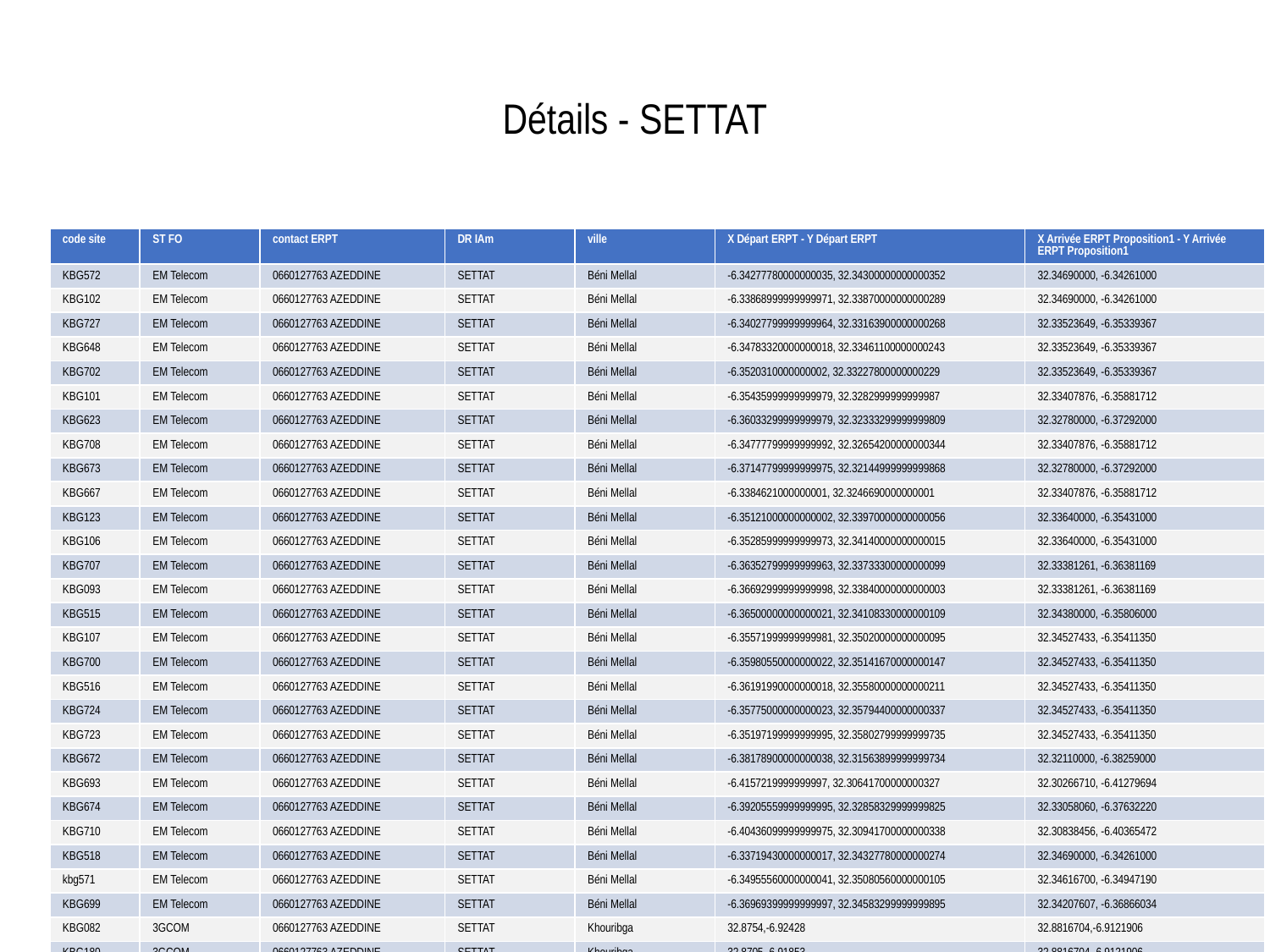

# Détails - SETTAT

| code site | ST FO | contact ERPT | DR IAm | ville | X Départ ERPT - Y Départ ERPT | X Arrivée ERPT Proposition1 - Y Arrivée ERPT Proposition1 |
| --- | --- | --- | --- | --- | --- | --- |
| KBG572 | EM Telecom | 0660127763 AZEDDINE | SETTAT | Béni Mellal | -6.34277780000000035, 32.34300000000000352 | 32.34690000, -6.34261000 |
| KBG102 | EM Telecom | 0660127763 AZEDDINE | SETTAT | Béni Mellal | -6.33868999999999971, 32.33870000000000289 | 32.34690000, -6.34261000 |
| KBG727 | EM Telecom | 0660127763 AZEDDINE | SETTAT | Béni Mellal | -6.34027799999999964, 32.33163900000000268 | 32.33523649, -6.35339367 |
| KBG648 | EM Telecom | 0660127763 AZEDDINE | SETTAT | Béni Mellal | -6.34783320000000018, 32.33461100000000243 | 32.33523649, -6.35339367 |
| KBG702 | EM Telecom | 0660127763 AZEDDINE | SETTAT | Béni Mellal | -6.3520310000000002, 32.33227800000000229 | 32.33523649, -6.35339367 |
| KBG101 | EM Telecom | 0660127763 AZEDDINE | SETTAT | Béni Mellal | -6.35435999999999979, 32.3282999999999987 | 32.33407876, -6.35881712 |
| KBG623 | EM Telecom | 0660127763 AZEDDINE | SETTAT | Béni Mellal | -6.36033299999999979, 32.32333299999999809 | 32.32780000, -6.37292000 |
| KBG708 | EM Telecom | 0660127763 AZEDDINE | SETTAT | Béni Mellal | -6.34777799999999992, 32.32654200000000344 | 32.33407876, -6.35881712 |
| KBG673 | EM Telecom | 0660127763 AZEDDINE | SETTAT | Béni Mellal | -6.37147799999999975, 32.32144999999999868 | 32.32780000, -6.37292000 |
| KBG667 | EM Telecom | 0660127763 AZEDDINE | SETTAT | Béni Mellal | -6.3384621000000001, 32.3246690000000001 | 32.33407876, -6.35881712 |
| KBG123 | EM Telecom | 0660127763 AZEDDINE | SETTAT | Béni Mellal | -6.35121000000000002, 32.33970000000000056 | 32.33640000, -6.35431000 |
| KBG106 | EM Telecom | 0660127763 AZEDDINE | SETTAT | Béni Mellal | -6.35285999999999973, 32.34140000000000015 | 32.33640000, -6.35431000 |
| KBG707 | EM Telecom | 0660127763 AZEDDINE | SETTAT | Béni Mellal | -6.36352799999999963, 32.33733300000000099 | 32.33381261, -6.36381169 |
| KBG093 | EM Telecom | 0660127763 AZEDDINE | SETTAT | Béni Mellal | -6.36692999999999998, 32.33840000000000003 | 32.33381261, -6.36381169 |
| KBG515 | EM Telecom | 0660127763 AZEDDINE | SETTAT | Béni Mellal | -6.36500000000000021, 32.34108330000000109 | 32.34380000, -6.35806000 |
| KBG107 | EM Telecom | 0660127763 AZEDDINE | SETTAT | Béni Mellal | -6.35571999999999981, 32.35020000000000095 | 32.34527433, -6.35411350 |
| KBG700 | EM Telecom | 0660127763 AZEDDINE | SETTAT | Béni Mellal | -6.35980550000000022, 32.35141670000000147 | 32.34527433, -6.35411350 |
| KBG516 | EM Telecom | 0660127763 AZEDDINE | SETTAT | Béni Mellal | -6.36191990000000018, 32.35580000000000211 | 32.34527433, -6.35411350 |
| KBG724 | EM Telecom | 0660127763 AZEDDINE | SETTAT | Béni Mellal | -6.35775000000000023, 32.35794400000000337 | 32.34527433, -6.35411350 |
| KBG723 | EM Telecom | 0660127763 AZEDDINE | SETTAT | Béni Mellal | -6.35197199999999995, 32.35802799999999735 | 32.34527433, -6.35411350 |
| KBG672 | EM Telecom | 0660127763 AZEDDINE | SETTAT | Béni Mellal | -6.38178900000000038, 32.31563899999999734 | 32.32110000, -6.38259000 |
| KBG693 | EM Telecom | 0660127763 AZEDDINE | SETTAT | Béni Mellal | -6.4157219999999997, 32.30641700000000327 | 32.30266710, -6.41279694 |
| KBG674 | EM Telecom | 0660127763 AZEDDINE | SETTAT | Béni Mellal | -6.39205559999999995, 32.32858329999999825 | 32.33058060, -6.37632220 |
| KBG710 | EM Telecom | 0660127763 AZEDDINE | SETTAT | Béni Mellal | -6.40436099999999975, 32.30941700000000338 | 32.30838456, -6.40365472 |
| KBG518 | EM Telecom | 0660127763 AZEDDINE | SETTAT | Béni Mellal | -6.33719430000000017, 32.34327780000000274 | 32.34690000, -6.34261000 |
| kbg571 | EM Telecom | 0660127763 AZEDDINE | SETTAT | Béni Mellal | -6.34955560000000041, 32.35080560000000105 | 32.34616700, -6.34947190 |
| KBG699 | EM Telecom | 0660127763 AZEDDINE | SETTAT | Béni Mellal | -6.36969399999999997, 32.34583299999999895 | 32.34207607, -6.36866034 |
| KBG082 | 3GCOM | 0660127763 AZEDDINE | SETTAT | Khouribga | 32.8754,-6.92428 | 32.8816704,-6.9121906 |
| KBG180 | 3GCOM | 0660127763 AZEDDINE | SETTAT | Khouribga | 32.8705,-6.91853 | 32.8816704,-6.9121906 |
| KBG185 | 3GCOM | 0660127763 AZEDDINE | SETTAT | Khouribga | 32.8796,-6.90167 | 32.8816704,-6.9121906 |
| KBG532 | 3GCOM | 0660127763 AZEDDINE | SETTAT | Khouribga | 32.8684139,-6.9008472 | 32.8816704,-6.9121906 |
| KBG566 | 3GCOM | 0660127763 AZEDDINE | SETTAT | Khouribga | 32.8755833,-6.9025833 | 32.8816704,-6.9121906 |
| KBG645 | 3GCOM | 0660127763 AZEDDINE | SETTAT | Khouribga | 32.8812778,-6.9159722 | 32.8816704,-6.9121906 |
| KBG646 | 3GCOM | 0660127763 AZEDDINE | SETTAT | Khouribga | 32.8725,-6.9314167 | 32.8816704,-6.9121906 |
| KBG665 | 3GCOM | 0660127763 AZEDDINE | SETTAT | Khouribga | 32.8738611,-6.8965833 | 32.8816704,-6.9121906 |
| KBG675 | 3GCOM | 0660127763 AZEDDINE | SETTAT | Khouribga | 32.8693889,-6.9140833 | 32.8816704,-6.9121906 |
| KBG695 | 3GCOM | 0660127763 AZEDDINE | SETTAT | Khouribga | 32.86425,-6.905361 | 32.8816704,-6.9121906 |
| KBG705 | 3GCOM | 0660127763 AZEDDINE | SETTAT | Khouribga | 32.8750278,-6.9336666 | 32.8816704,-6.9121906 |
| KBG183 | 3GCOM | 0660127763 AZEDDINE | SETTAT | Khouribga | 32.8814,-6.93436 | 32.882255,-6.931528 |
| KBG181 | 3GCOM | 0660127763 AZEDDINE | SETTAT | Khouribga | 32.8829,-6.92019 | 32.8836542,-6.9257202 |
| KBG086 | 3GCOM | 0660127763 AZEDDINE | SETTAT | Khouribga | 32.8929,-6.89345 | 32.8866691,-6.9009111 |
| KBG526 | 3GCOM | 0660127763 AZEDDINE | SETTAT | Khouribga | 32.8989,-6.87267 | 32.8866691,-6.9009111 |
| KBG627 | 3GCOM | 0660127763 AZEDDINE | SETTAT | Khouribga | 32.88911,-6.889833 | 32.8866691,-6.9009111 |
| KBG081 | 3GCOM | 0660127763 AZEDDINE | SETTAT | Khouribga | 32.8937,-6.90115 | 32.8900949,-6.9033892 |
| KBG565 | 3GCOM | 0660127763 AZEDDINE | SETTAT | Khouribga | 32.8960278,-6.9198056 | 32.892160,-6.919326 |
| KBG510 | 3GCOM | 0660127763 AZEDDINE | SETTAT | Khouribga | 32.8956362,-6.9407694 | 32.894883,-6.933556 |
| KBG508 | 3GCOM | 0660127763 AZEDDINE | SETTAT | Khouribga | 32.8967,-6.92816 | 32.8964170,-6.9313935 |
| SET080 | 3Gcom | 0660127763 AZEDDINE | SETTAT | Settat | 32.9912,-7.60858 | 32.9881766,-7.6128868 |
| SET1079 | 3Gcom | 0660127763 AZEDDINE | SETTAT | Settat | 32.9818611,-7.6075 | 32.9881766,-7.6128868 |
| SET1094 | 3Gcom | 0660127763 AZEDDINE | SETTAT | Settat | 32.9909722,-7.60172194 | 32.9881766,-7.6128868 |
| SET1028 | 3Gcom | 0660127763 AZEDDINE | SETTAT | Settat | 32.985903,-7.596108 | 32.9881766,-7.6128868 |
| SET1082 | 3Gcom | 0660127763 AZEDDINE | SETTAT | Settat | 32.995386,-7.620092 | 32.9953980,-7.6206493 |
| SET1027 | 3Gcom | 0660127763 AZEDDINE | SETTAT | Settat | 32.995136,-7.584786 | 32.996898,-7.611704 |
| SET945 | 3Gcom | 0660127763 AZEDDINE | SETTAT | Settat | 33.0014169,-7.602778 | 32.996898,-7.611704 |
| SET959 | 3Gcom | 0660127763 AZEDDINE | SETTAT | Settat | 32.996361,-7.599678 | 32.996898,-7.611704 |
| SET960 | 3Gcom | 0660127763 AZEDDINE | SETTAT | Settat | 32.997333,-7.604833 | 32.996898,-7.611704 |
| SET1029 | 3Gcom | 0660127763 AZEDDINE | SETTAT | Settat | 32.993139,-7.65175 | 32.997240,-7.635046 |
| SET1048 | 3Gcom | 0660127763 AZEDDINE | SETTAT | Settat | 32.9961667,-7.6508056 | 32.997240,-7.635046 |
| SET924 | 3Gcom | 0660127763 AZEDDINE | SETTAT | Settat | 32.9959722,-7.6439444 | 32.997240,-7.635046 |
| SET1009 | 3Gcom | 0660127763 AZEDDINE | SETTAT | Settat | 32.9976111,-7.6305278 | 32.997553,-7.630507 |
| SET1050 | 3Gcom | 0660127763 AZEDDINE | SETTAT | Settat | 33.0033699,-7.64596 | 33.002584,-7.633448 |
| SET161 | 3Gcom | 0660127763 AZEDDINE | SETTAT | Settat | 33.0028,-7.63661 | 33.002584,-7.633448 |
| SET065 | 3Gcom | 0660127763 AZEDDINE | SETTAT | Settat | 33.017,-7.59276 | 33.006154,-7.616899 |
| SET1031 | 3Gcom | 0660127763 AZEDDINE | SETTAT | Settat | 33.0059169,-7.608694 | 33.006154,-7.616899 |
| SET929 | 3Gcom | 0660127763 AZEDDINE | SETTAT | Settat | 33.0113399,-7.60143 | 33.006154,-7.616899 |
| SET1095 | 3Gcom | 0660127763 AZEDDINE | SETTAT | Settat | 33.0060833,-7.615 | 33.006154,-7.616899 |
| JAD1057 | PCS-Invest | 0660127763 AZEDDINE | SETTAT | El Jadida | 33.224981,-8.512477 | 33.2249208,-8.5125331 |
| JAD169 | PCS-Invest | 0660127763 AZEDDINE | SETTAT | El Jadida | 33.2266,-8.50067 | 33.2270981,-8.4987790 |
| JAD692 | PCS-Invest | 0660127763 AZEDDINE | SETTAT | El Jadida | 33.2320556,-8.4930778 | 33.2293352,-8.4935098 |
| JAD659 | PCS-Invest | 0660127763 AZEDDINE | SETTAT | El Jadida | 33.2295833,-8.5126667 | 33.2293785,-8.5127535 |
| JAD978 | PCS-Invest | 0660127763 AZEDDINE | SETTAT | El Jadida | 33.240658,-8.526736 | 33.2410087,-8.5268969 |
| JAD997 | PCS-Invest | 0660127763 AZEDDINE | SETTAT | El Jadida | 33.24278,-8.476111 | 33.2432767,-8.4780233 |
| JAD1062 | PCS-Invest | 0660127763 AZEDDINE | SETTAT | El Jadida | 33.24107,-8.472023 | 33.243540,-8.471479 |
| JAD309 | PCS-Invest | 0660127763 AZEDDINE | SETTAT | El Jadida | 33.2404,-8.46714 | 33.243738,-8.469963 |
| JAD1020 | PCS-Invest | 0660127763 AZEDDINE | SETTAT | El Jadida | 33.252333,-8.524556 | 33.249658,-8.522839 |
| JAD645 | PCS-Invest | 0660127763 AZEDDINE | SETTAT | El Jadida | 33.2483999,-8.49658 | 33.2513022,-8.5015105 |
| SET944 | AVANZIT | 0660127763 AZEDDINE | SETTAT | Berrechid | 33.2569,-7.583056 | 33.252764,-7.587401 |
| JAD1107 | PCS-Invest | 0660127763 AZEDDINE | SETTAT | El Jadida | 33.25763,-8.505505 | 33.2528183,-8.5036693 |
| JAD1045 | PCS-Invest | 0660127763 AZEDDINE | SETTAT | El Jadida | 33.25583,-8.511389 | 33.2557845,-8.5124363 |
| SET933 | AVANZIT | 0660127763 AZEDDINE | SETTAT | Berrechid | 33.26375,-7.6068611 | 33.2640533,-7.5920529 |
| SET1046 | AVANZIT | 0660127763 AZEDDINE | SETTAT | Berrechid | 33.256667,-7.578611 | 33.265154,-7.583191 |
| SET1083 | AVANZIT | 0660127763 AZEDDINE | SETTAT | Berrechid | 33.257557,-7.574655 | 33.265154,-7.583191 |
| SET955 | AVANZIT | 0660127763 AZEDDINE | SETTAT | Berrechid | 33.253762,-7.572235 | 33.265154,-7.583191 |
| SET1041 | AVANZIT | 0660127763 AZEDDINE | SETTAT | Berrechid | 33.2593056,-7.5613611 | 33.265632,-7.573936 |
| SET1019 | AVANZIT | 0660127763 AZEDDINE | SETTAT | Berrechid | 33.27126,-7.569437 | 33.269592,-7.574320 |
| SET1077 | AVANZIT | 0660127763 AZEDDINE | SETTAT | Berrechid | 33.2713899,-7.576944 | 33.269592,-7.574320 |
| SET1040 | AVANZIT | 0660127763 AZEDDINE | SETTAT | Berrechid | 33.2723611,-7.5899444 | 33.2749657,-7.5873898 |
| SET927 | AVANZIT | 0660127763 AZEDDINE | SETTAT | Berrechid | 33.2747,-7.57994 | 33.2753538,-7.5824337 |
| SET1023 | AVANZIT | 0660127763 AZEDDINE | SETTAT | Berrechid | 33.2809722,-7.5699444 | 33.277742,-7.580344 |
| SET952 | AVANZIT | 0660127763 AZEDDINE | SETTAT | Berrechid | 33.276483,-7.569256 | 33.277742,-7.580344 |